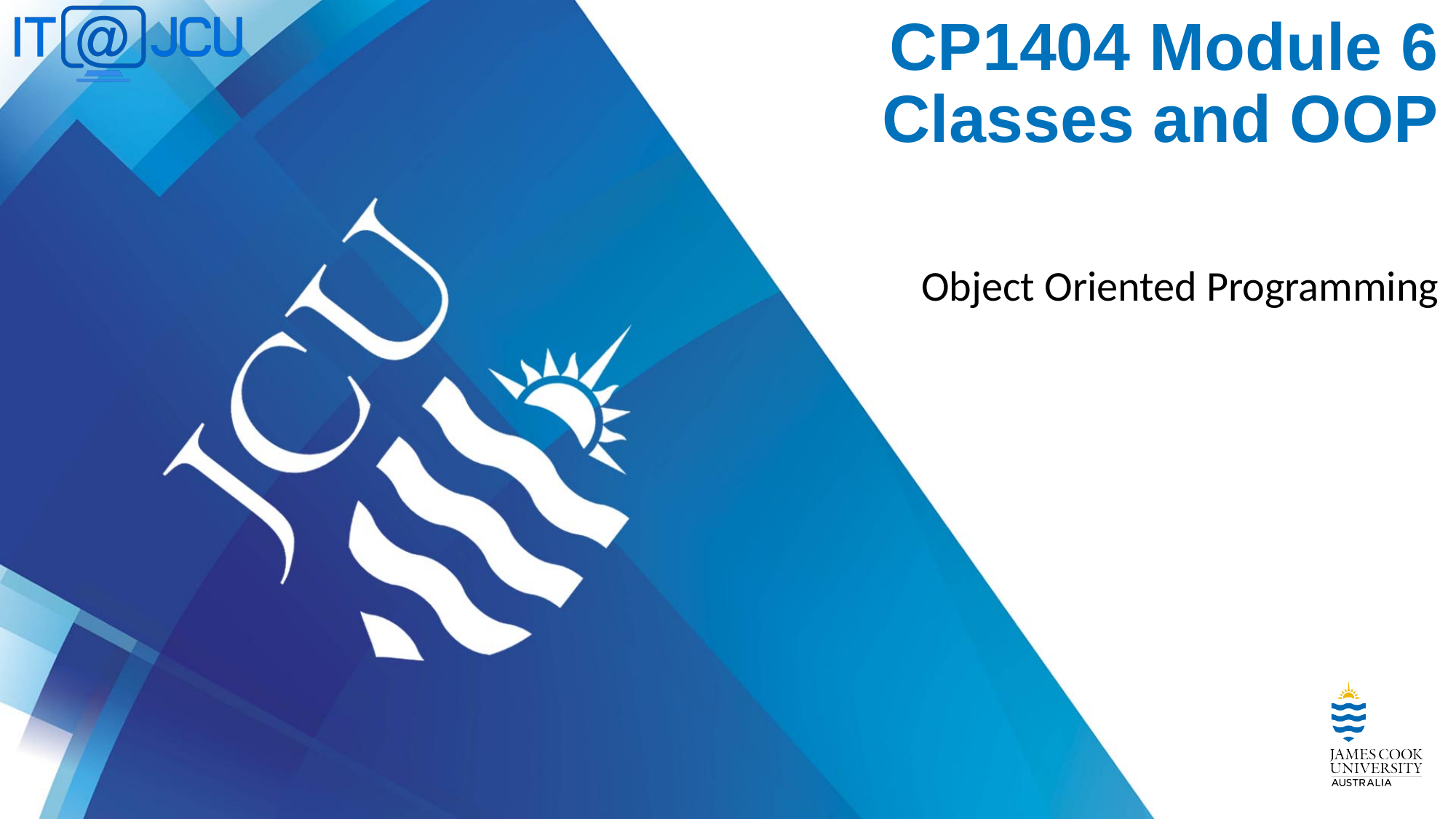

# CP1404 Module 6 Classes and OOP
Object Oriented Programming